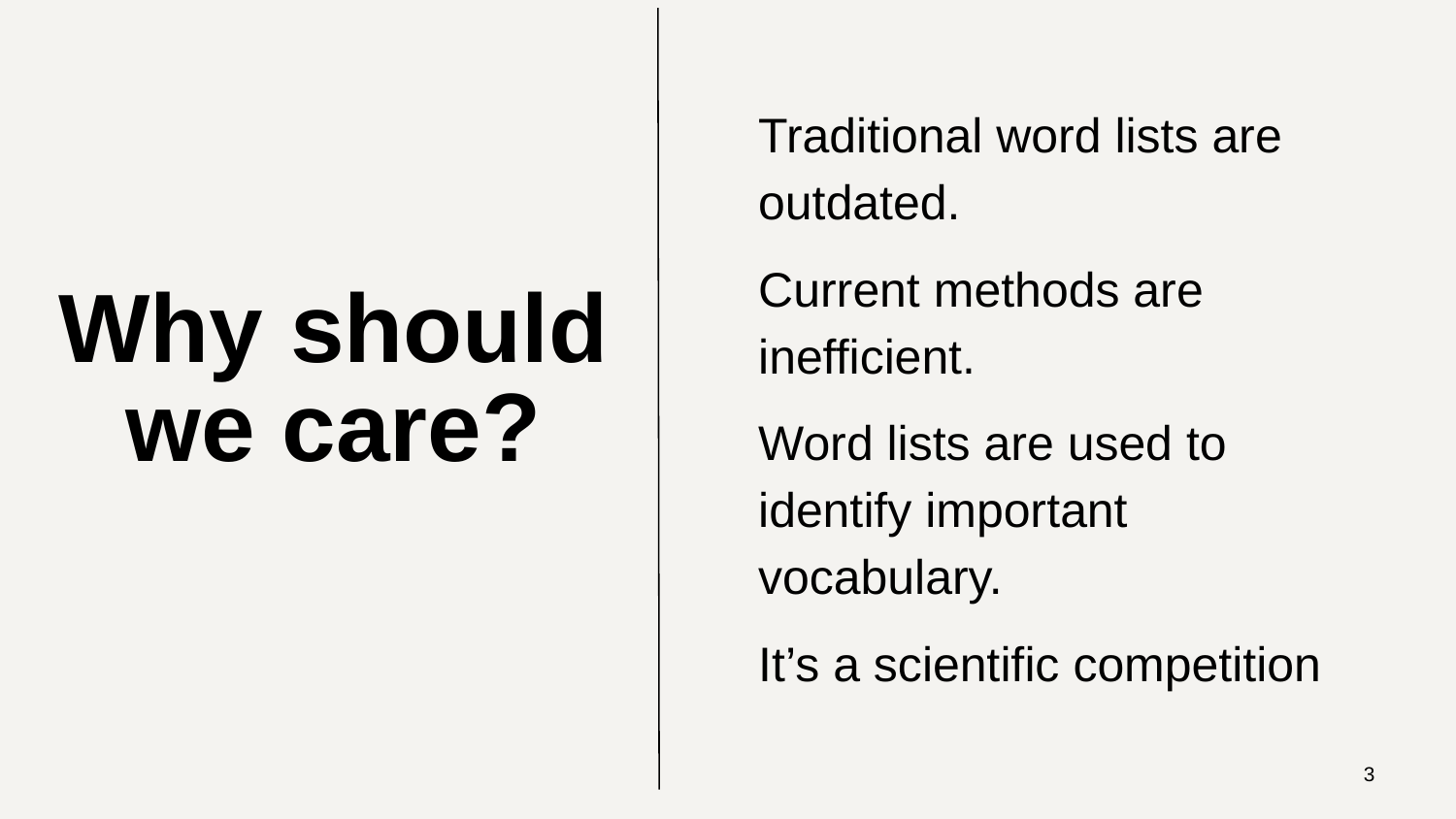

Traditional word lists are outdated.
Current methods are inefficient.
Word lists are used to identify important vocabulary.
It’s a scientific competition
Why should we care?
3